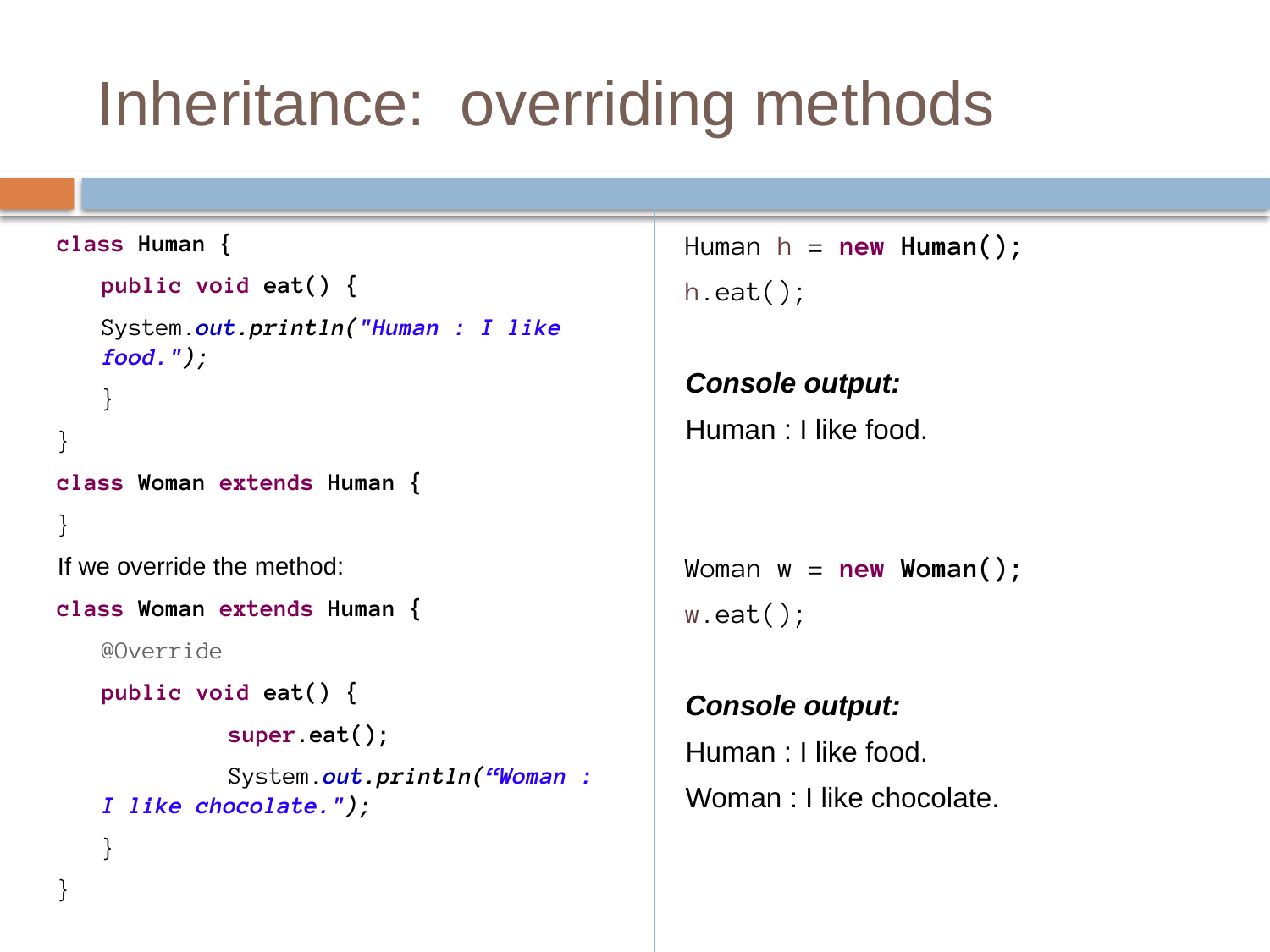

# Inheritance:  overriding methods
class Human {
	public void eat() {
	System.out.println("Human : I like food.");
	}
}
class Woman extends Human {
}
If we override the method:
class Woman extends Human {
	@Override
	public void eat() {
		super.eat();
		System.out.println(“Woman : I like chocolate.");
	}
}
Human h = new Human();
h.eat();

Console output:
Human : I like food.

Woman w = new Woman();
w.eat();

Console output:
Human : I like food.
Woman : I like chocolate.